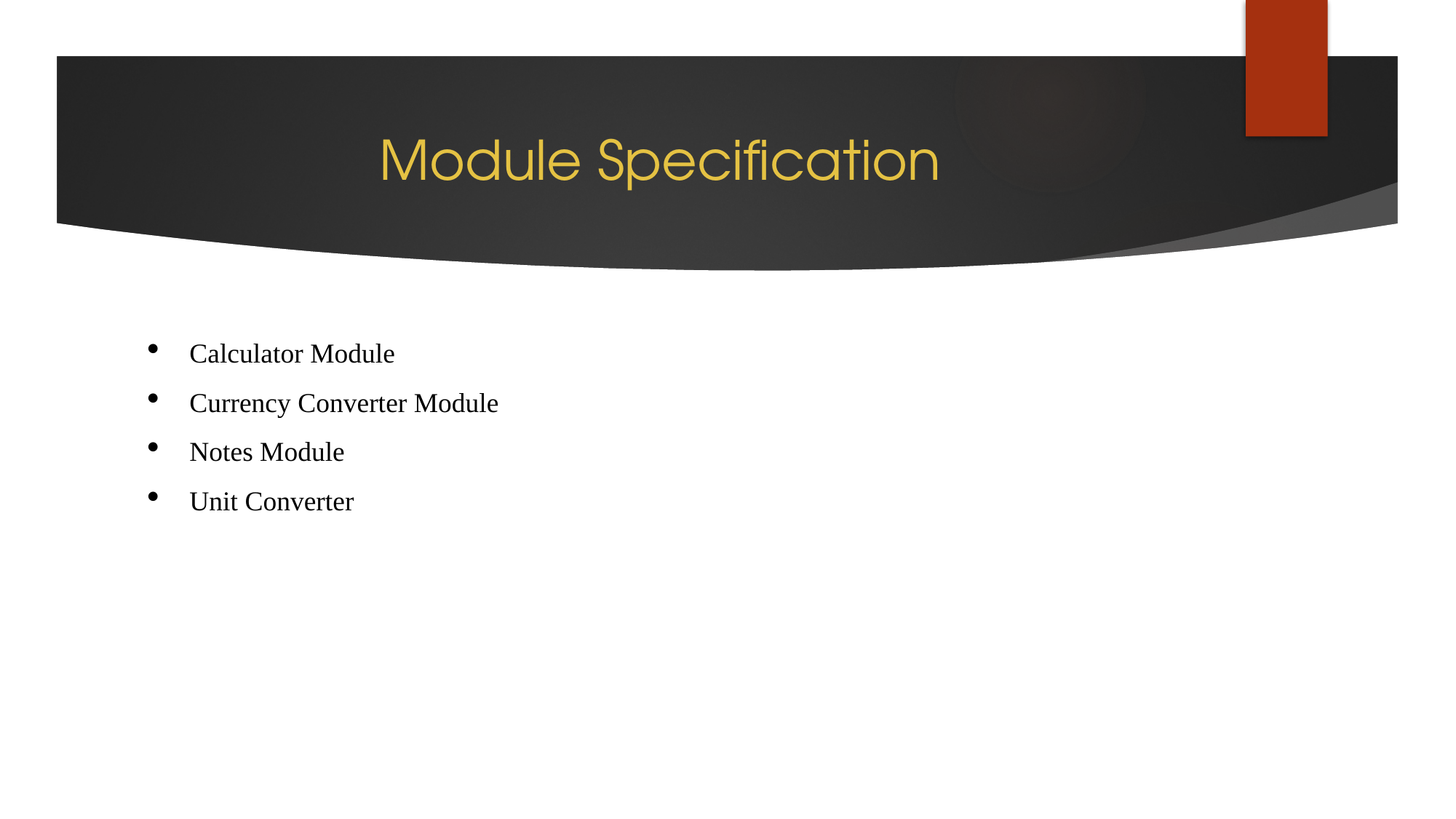

# Module Specification
Calculator Module
Currency Converter Module
Notes Module
Unit Converter